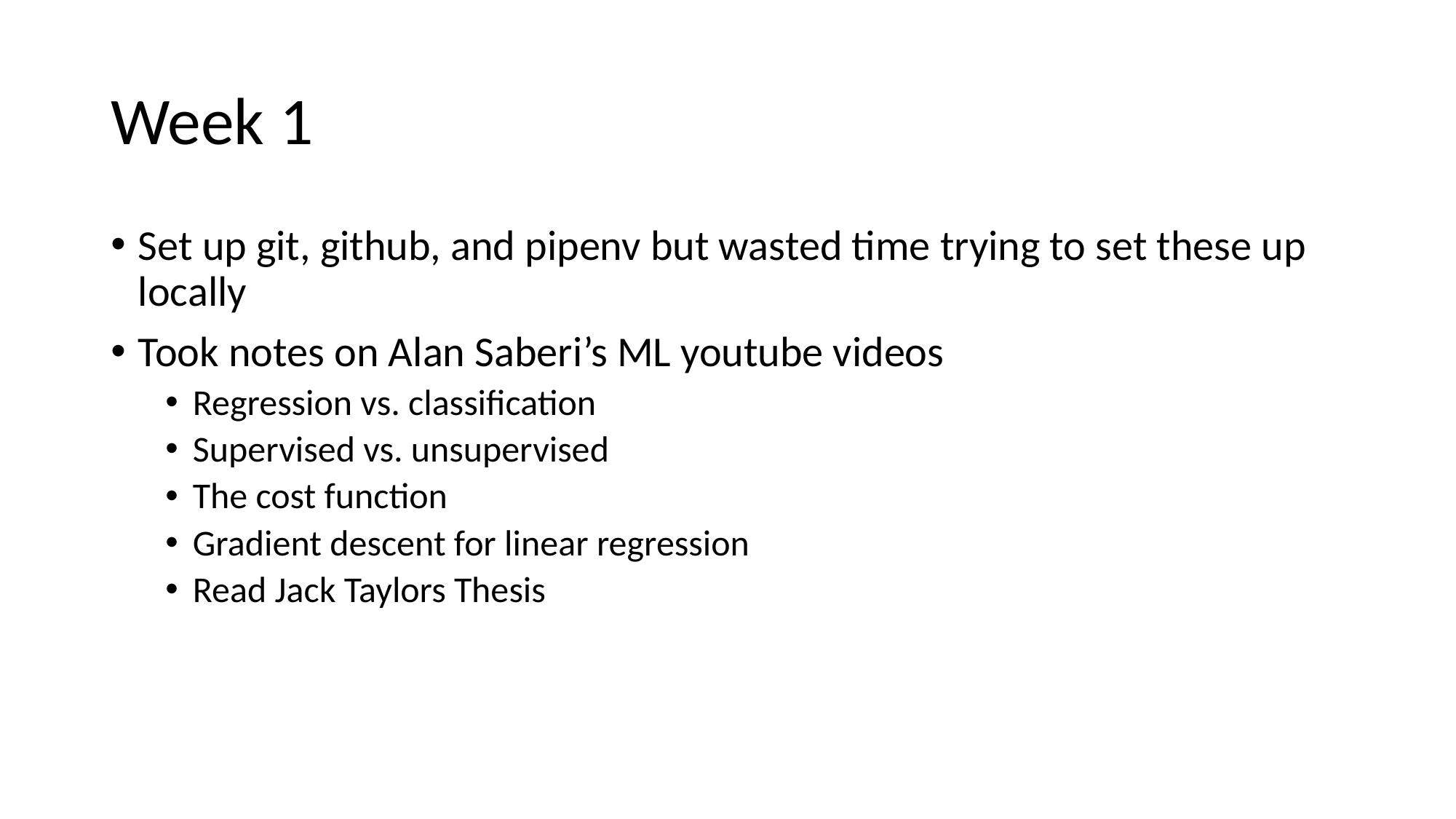

# Week 1
Set up git, github, and pipenv but wasted time trying to set these up locally
Took notes on Alan Saberi’s ML youtube videos
Regression vs. classification
Supervised vs. unsupervised
The cost function
Gradient descent for linear regression
Read Jack Taylors Thesis